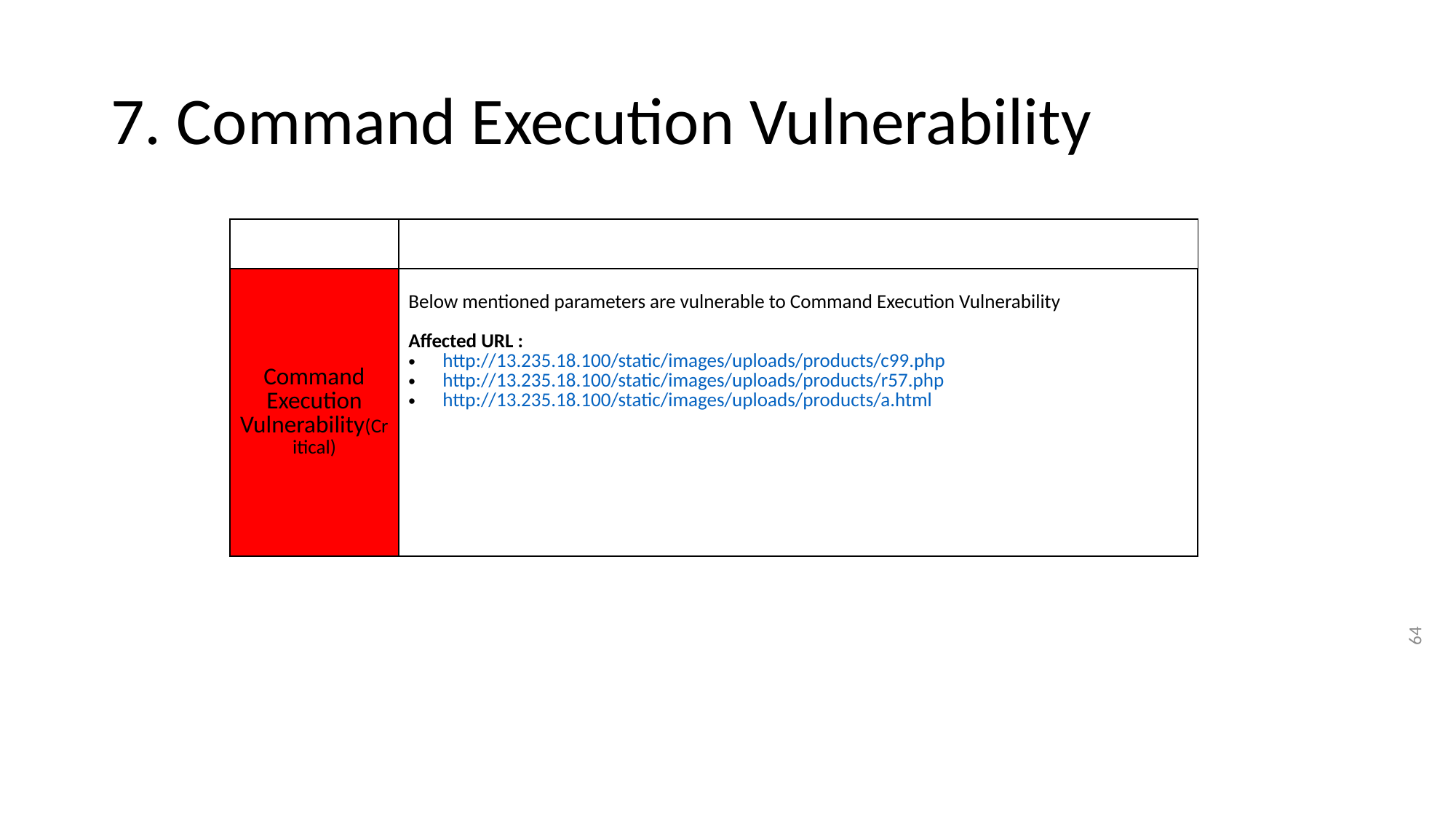

# 7. Command Execution Vulnerability
|  |  |
| --- | --- |
| Command Execution Vulnerability(Critical) | Below mentioned parameters are vulnerable to Command Execution Vulnerability Affected URL : http://13.235.18.100/static/images/uploads/products/c99.php http://13.235.18.100/static/images/uploads/products/r57.php http://13.235.18.100/static/images/uploads/products/a.html |
64